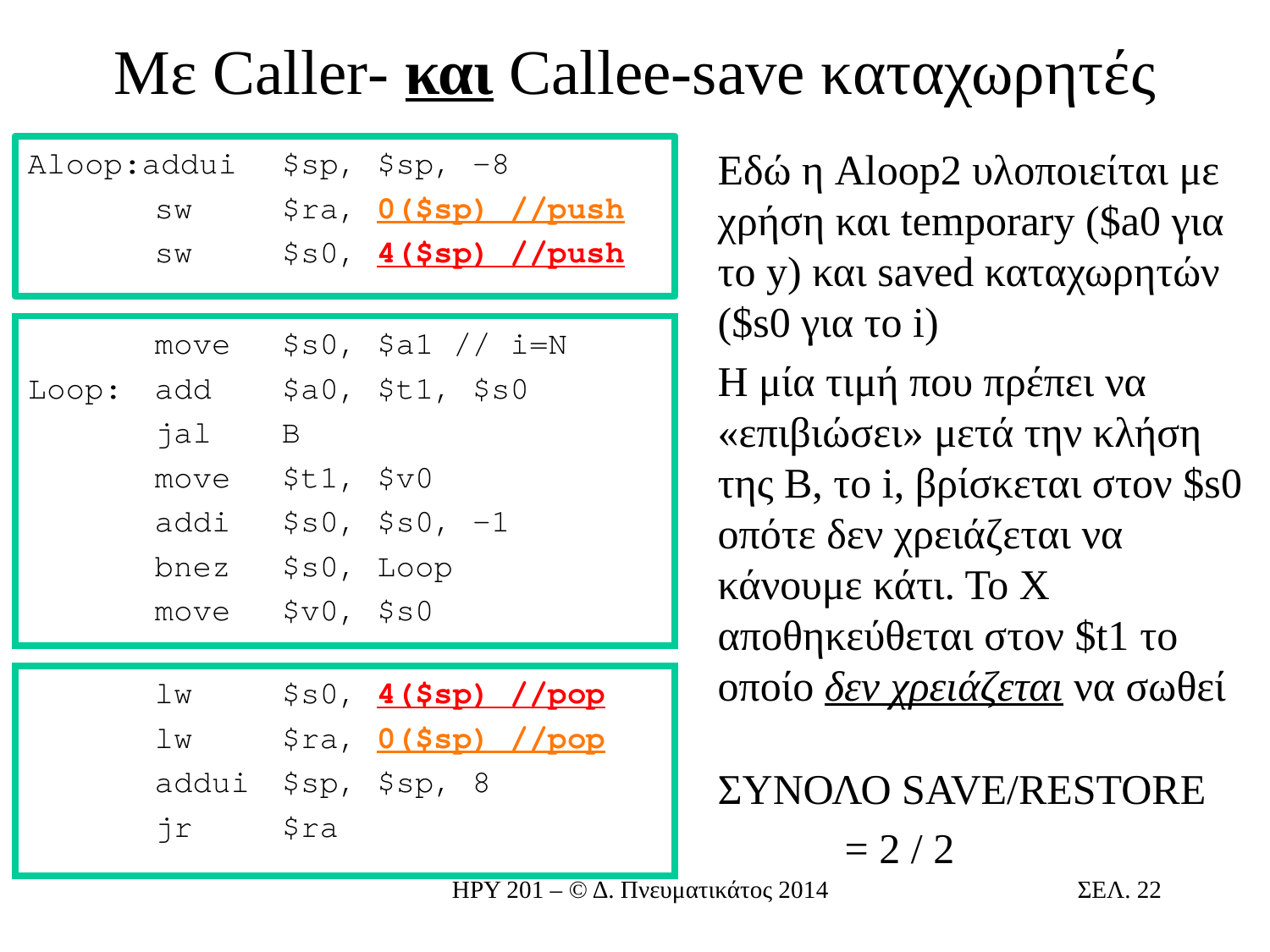

# Με Caller- και Callee-save καταχωρητές
Αloop:addui	$sp, $sp, -8
	sw	$ra, 0($sp) //push
	sw	$s0, 4($sp) //push

Εδώ η Aloop2 υλοποιείται με χρήση και temporary ($a0 για το y) και saved καταχωρητών ($s0 για το i)
Η μία τιμή που πρέπει να «επιβιώσει» μετά την κλήση της Β, το i, βρίσκεται στον $s0 οπότε δεν χρειάζεται να κάνουμε κάτι. Το Χ αποθηκεύθεται στον $t1 το οποίο δεν χρειάζεται να σωθεί

ΣΥΝΟΛΟ SAVE/RESTORE
	= 2 / 2
	move	$s0, $a1 // i=N
Loop:	add	$a0, $t1, $s0
	jal	Β
	move	$t1, $v0
	addi	$s0, $s0, -1
	bnez	$s0, Loop
	move	$v0, $s0
	lw	$s0, 4($sp) //pop
	lw	$ra, 0($sp) //pop
	addui	$sp, $sp, 8
	jr	$ra

ΗΡΥ 201 – © Δ. Πνευματικάτος 2014
ΣΕΛ. 22